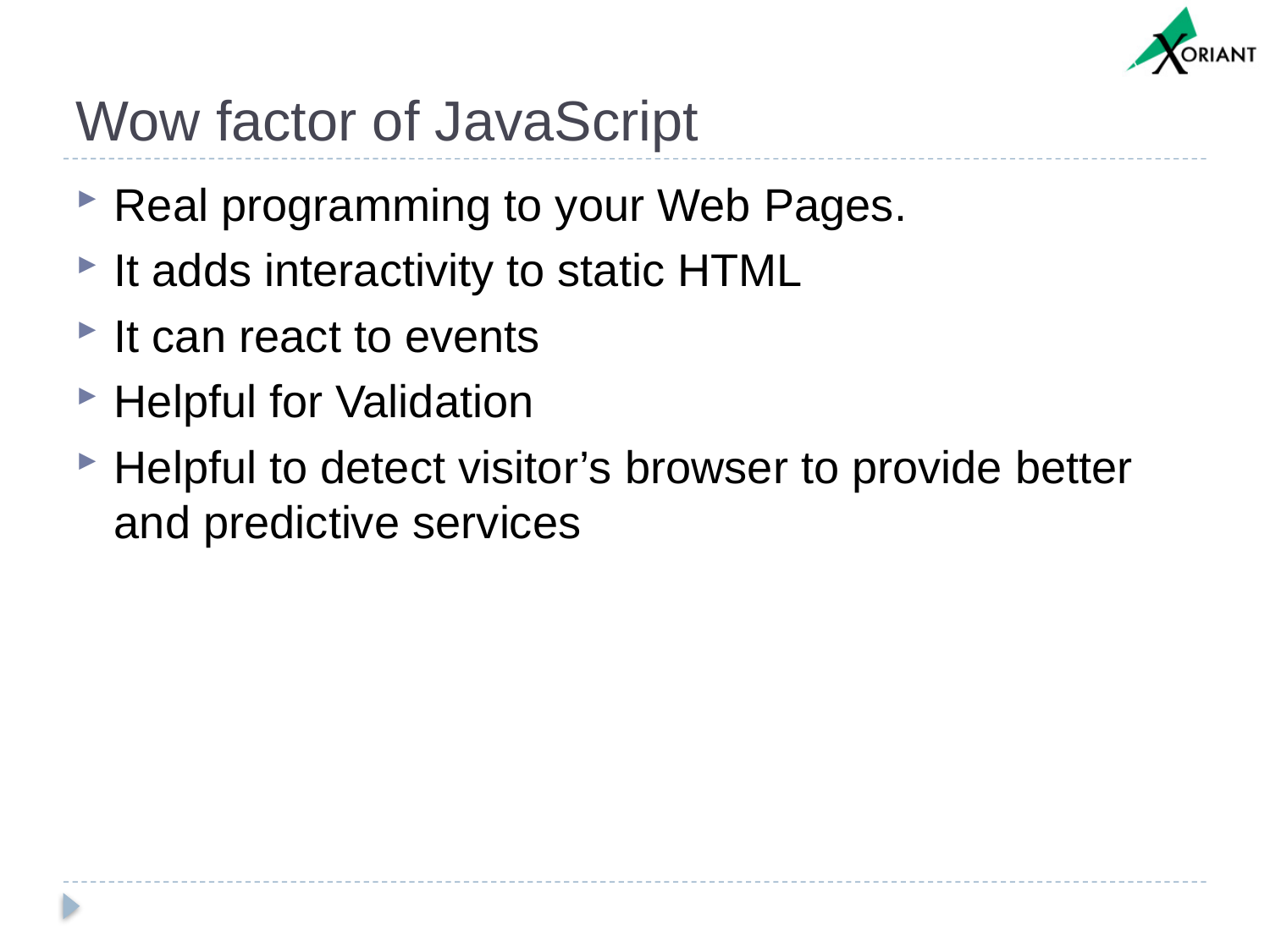

# Wow factor of JavaScript
Real programming to your Web Pages.
It adds interactivity to static HTML
It can react to events
Helpful for Validation
Helpful to detect visitor’s browser to provide better and predictive services